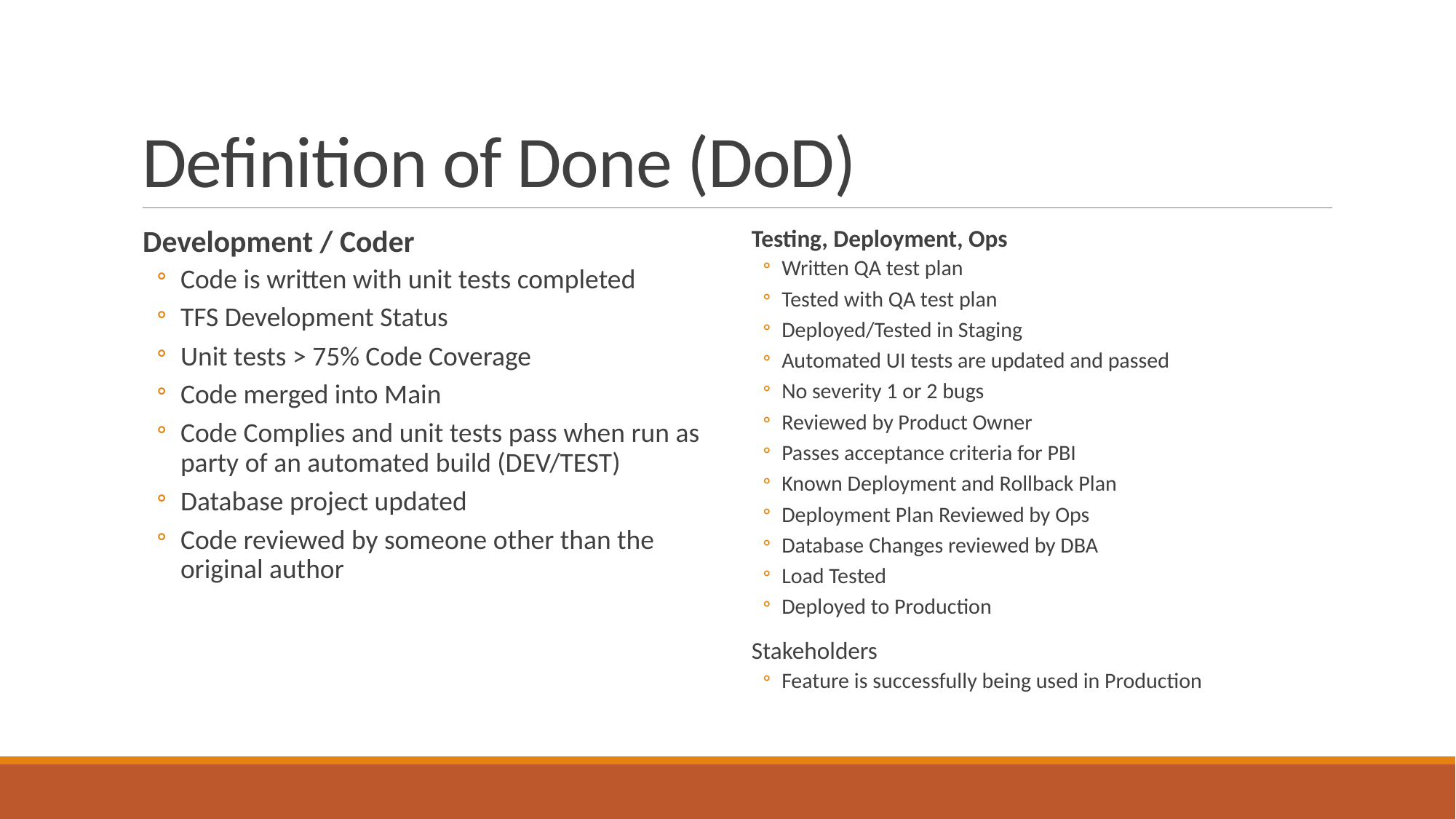

# Definition of Done (DoD)
Development / Coder
Code is written with unit tests completed
TFS Development Status
Unit tests > 75% Code Coverage
Code merged into Main
Code Complies and unit tests pass when run as party of an automated build (DEV/TEST)
Database project updated
Code reviewed by someone other than the original author

Testing, Deployment, Ops
Written QA test plan
Tested with QA test plan
Deployed/Tested in Staging
Automated UI tests are updated and passed
No severity 1 or 2 bugs
Reviewed by Product Owner
Passes acceptance criteria for PBI
Known Deployment and Rollback Plan
Deployment Plan Reviewed by Ops
Database Changes reviewed by DBA
Load Tested
Deployed to Production
Stakeholders
Feature is successfully being used in Production